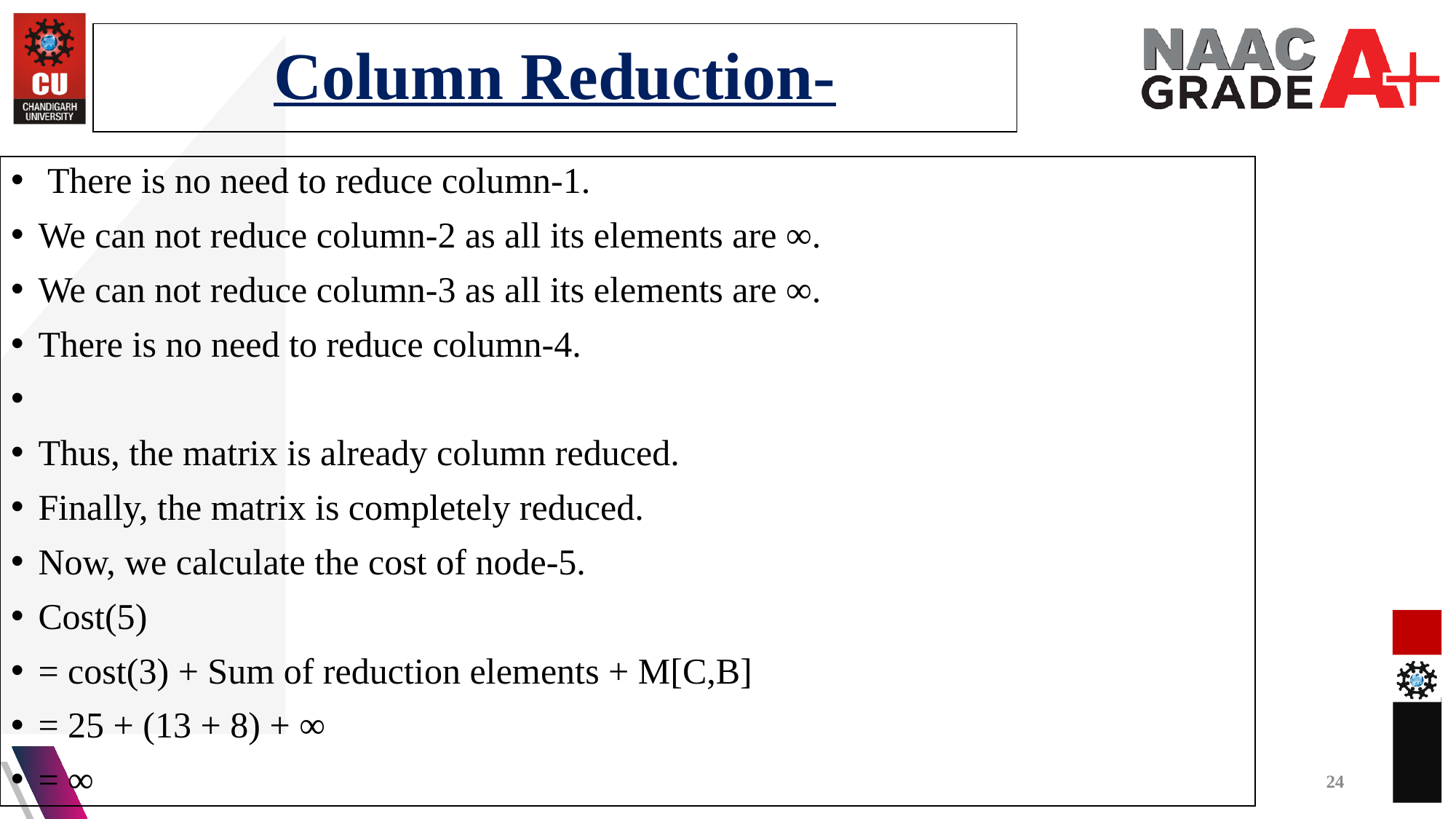

Column Reduction-
 There is no need to reduce column-1.
We can not reduce column-2 as all its elements are ∞.
We can not reduce column-3 as all its elements are ∞.
There is no need to reduce column-4.

Thus, the matrix is already column reduced.
Finally, the matrix is completely reduced.
Now, we calculate the cost of node-5.
Cost(5)
= cost(3) + Sum of reduction elements + M[C,B]
= 25 + (13 + 8) + ∞
= ∞
24